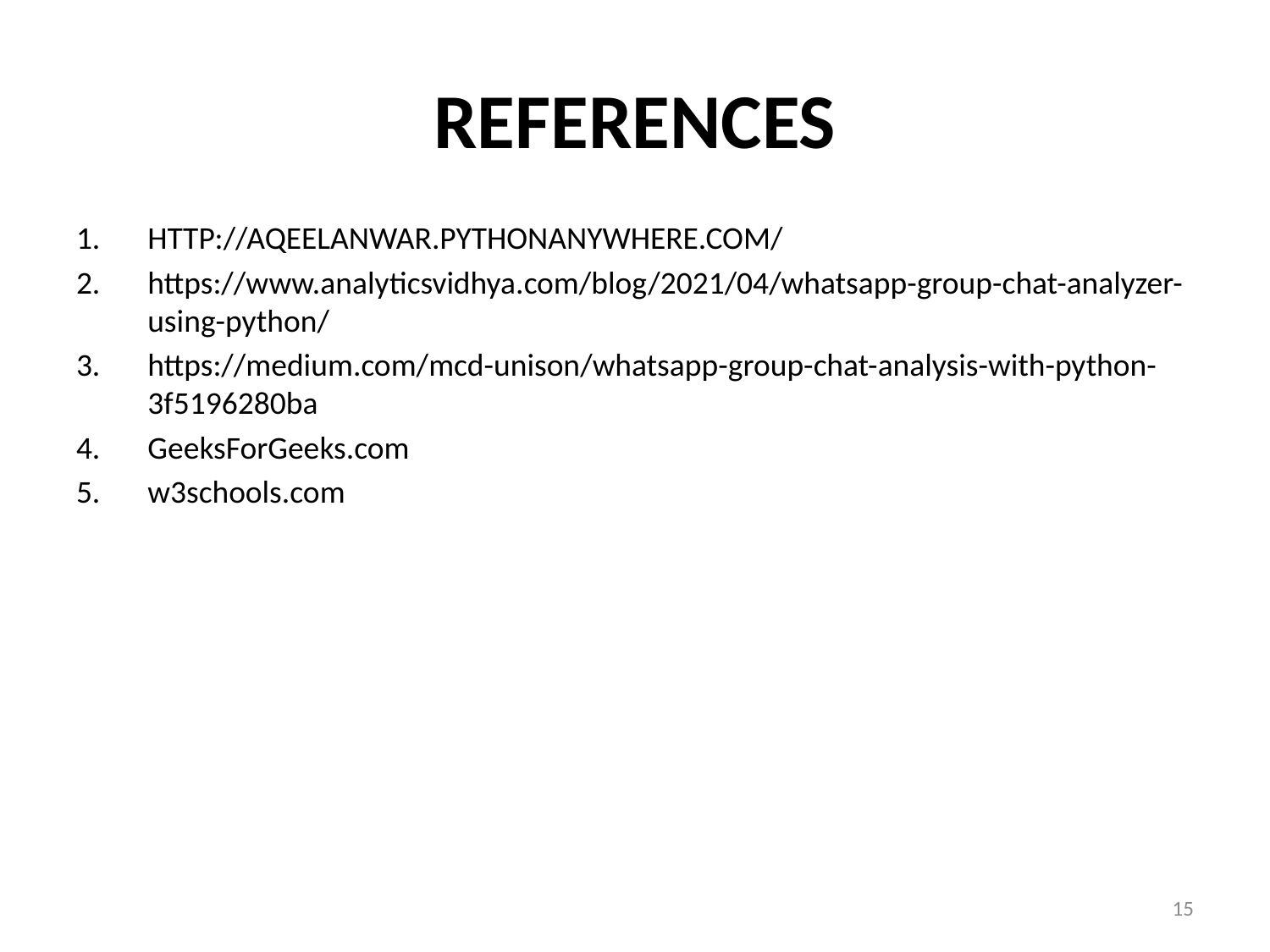

# References
http://aqeelanwar.pythonanywhere.com/
https://www.analyticsvidhya.com/blog/2021/04/whatsapp-group-chat-analyzer-using-python/
https://medium.com/mcd-unison/whatsapp-group-chat-analysis-with-python-3f5196280ba
GeeksForGeeks.com
w3schools.com

15